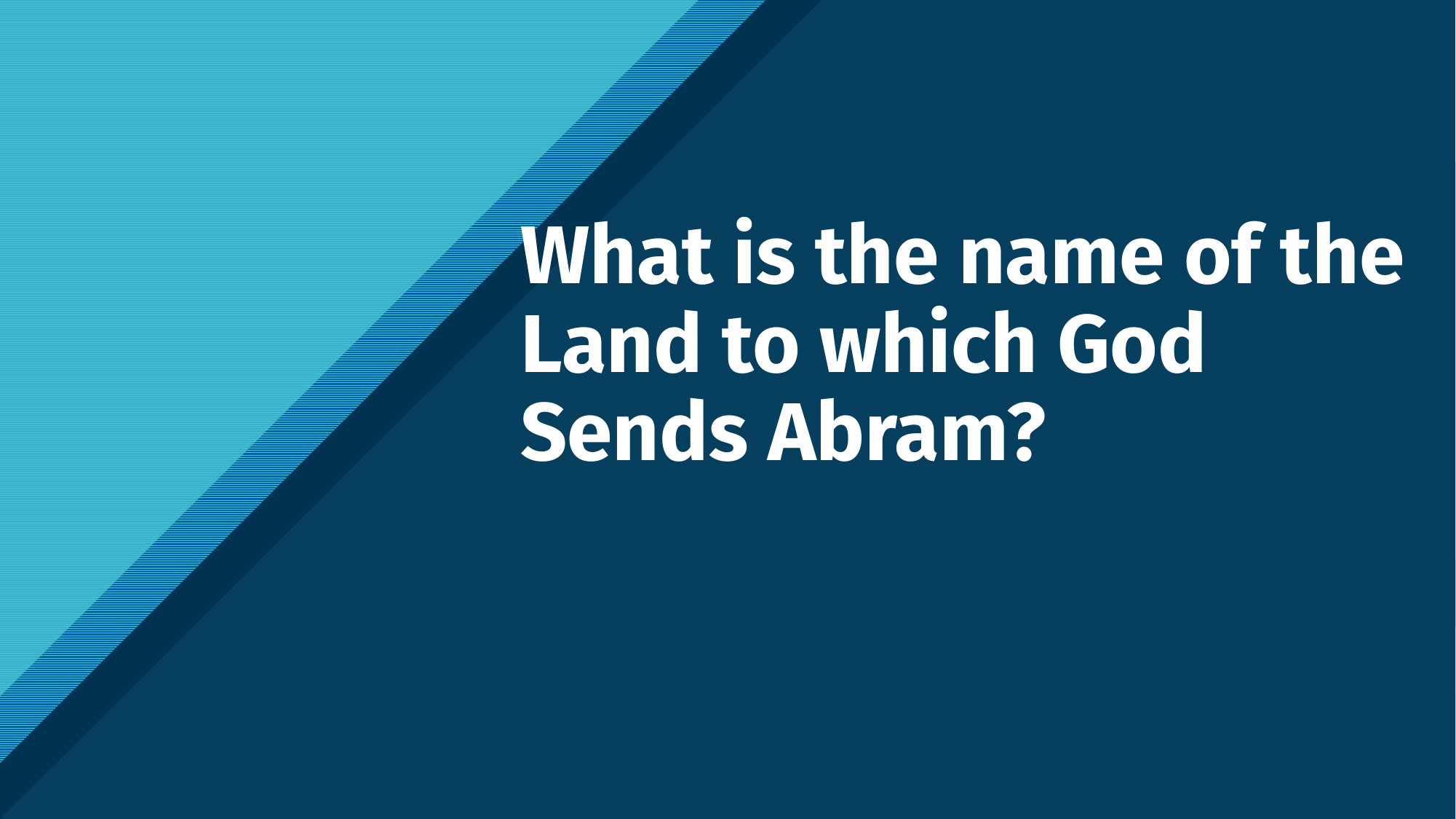

# What is the name of the Land to which God Sends Abram?